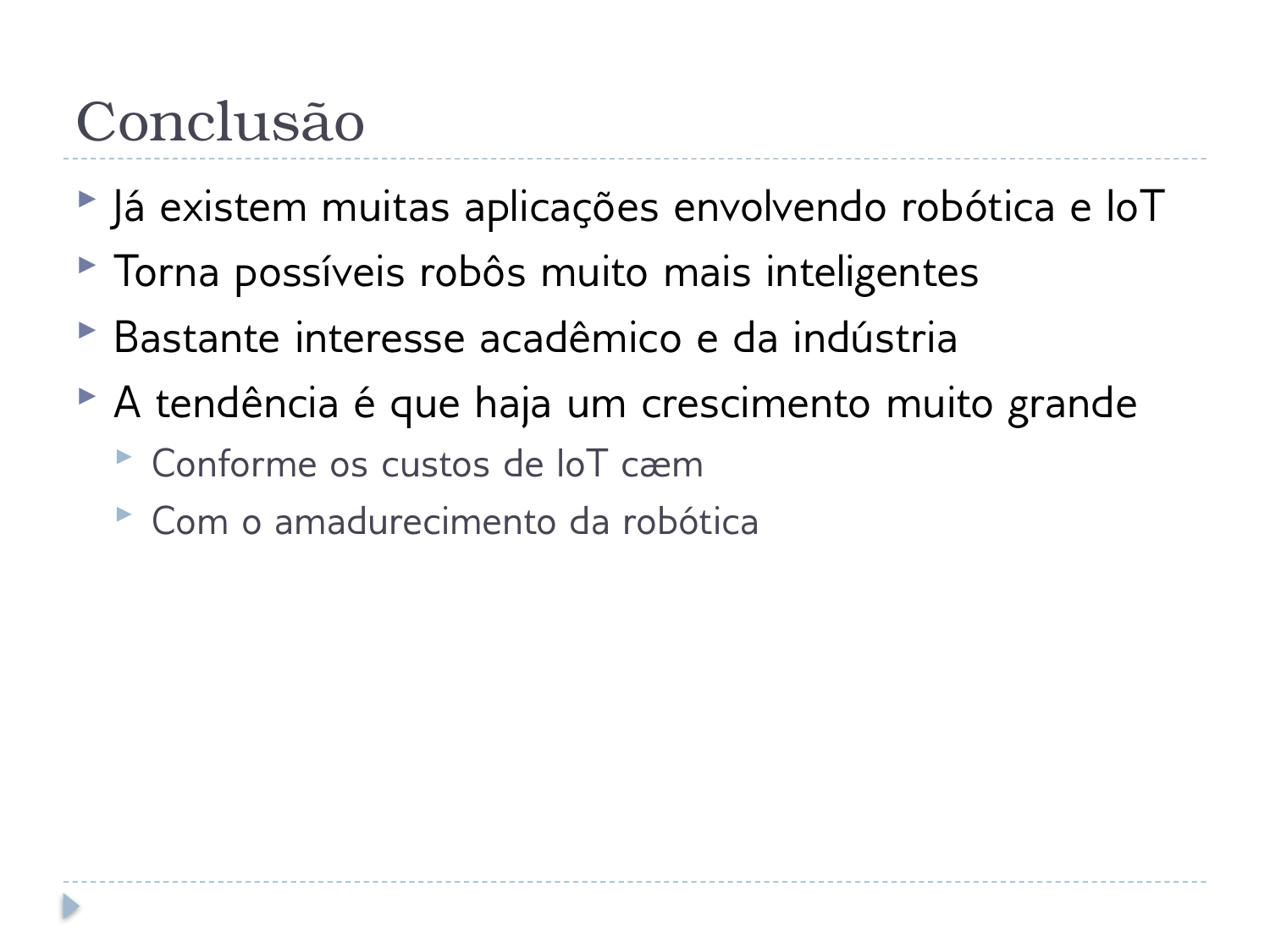

# Conclusão
Já existem muitas aplicações envolvendo robótica e IoT
Torna possíveis robôs muito mais inteligentes
Bastante interesse acadêmico e da indústria
A tendência é que haja um crescimento muito grande
Conforme os custos de IoT caem
Com o amadurecimento da robótica